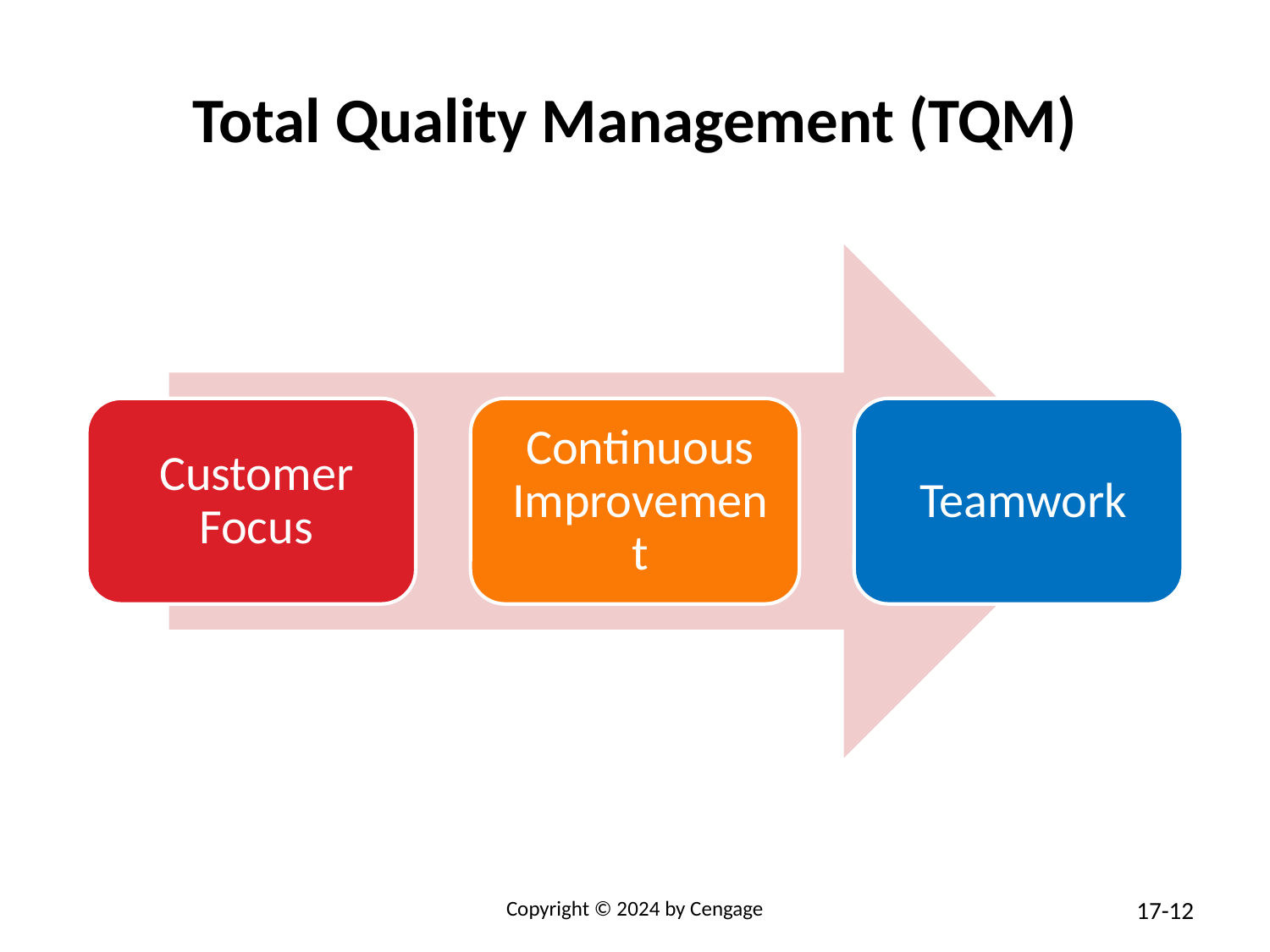

# Total Quality Management (TQM)
Customer Focus
Continuous Improvement
Teamwork
Copyright © 2024 by Cengage
17-12